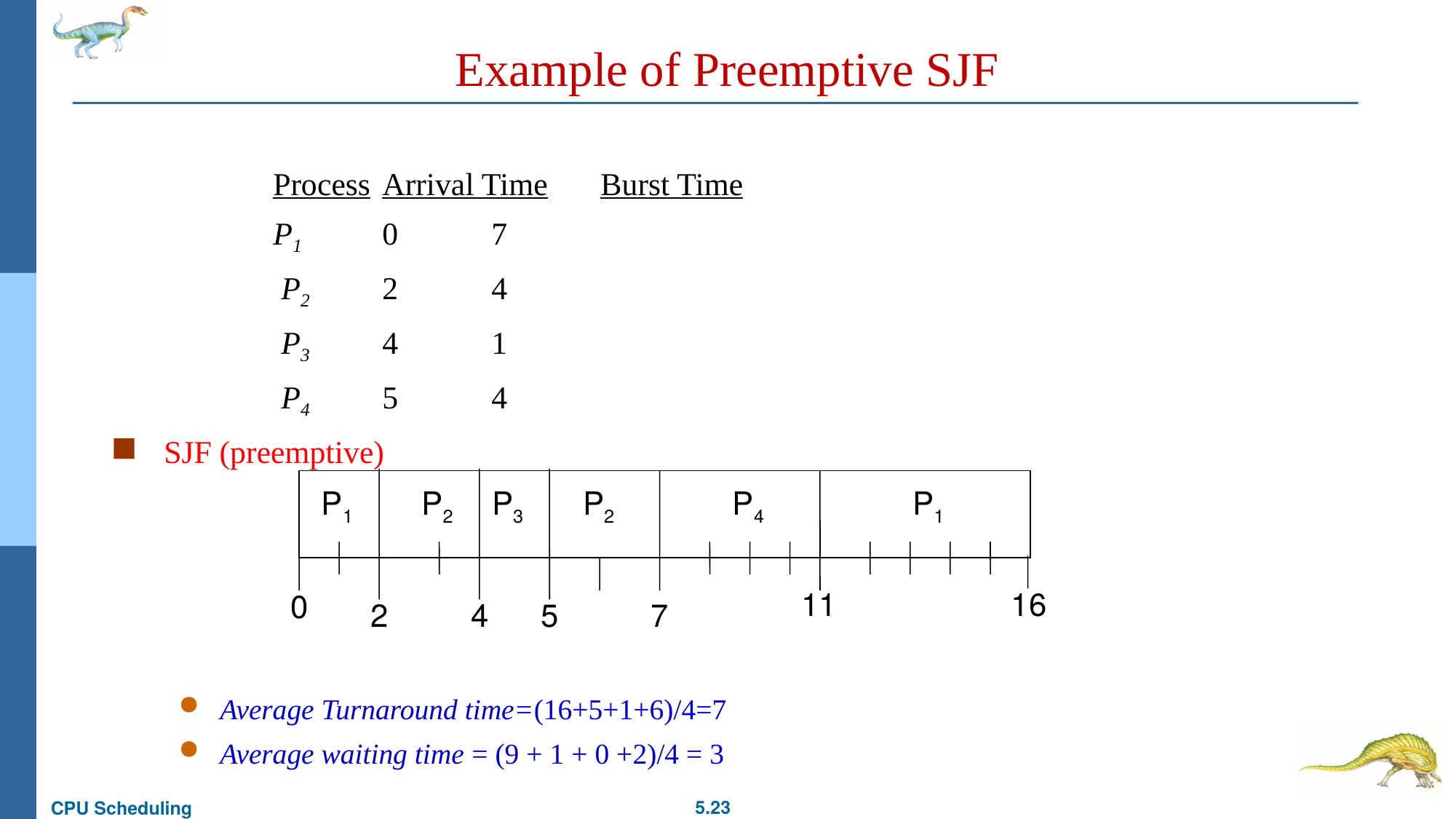

# Example of Preemptive SJF
		Process	Arrival Time	Burst Time
		P1	0	7
		 P2	2	4
		 P3	4	1
		 P4	5	4
SJF (preemptive)

Average Turnaround time=(16+5+1+6)/4=7
Average waiting time = (9 + 1 + 0 +2)/4 = 3

P1
P2
P3
P2
P4
P1

11
16
0
2
4
5
7